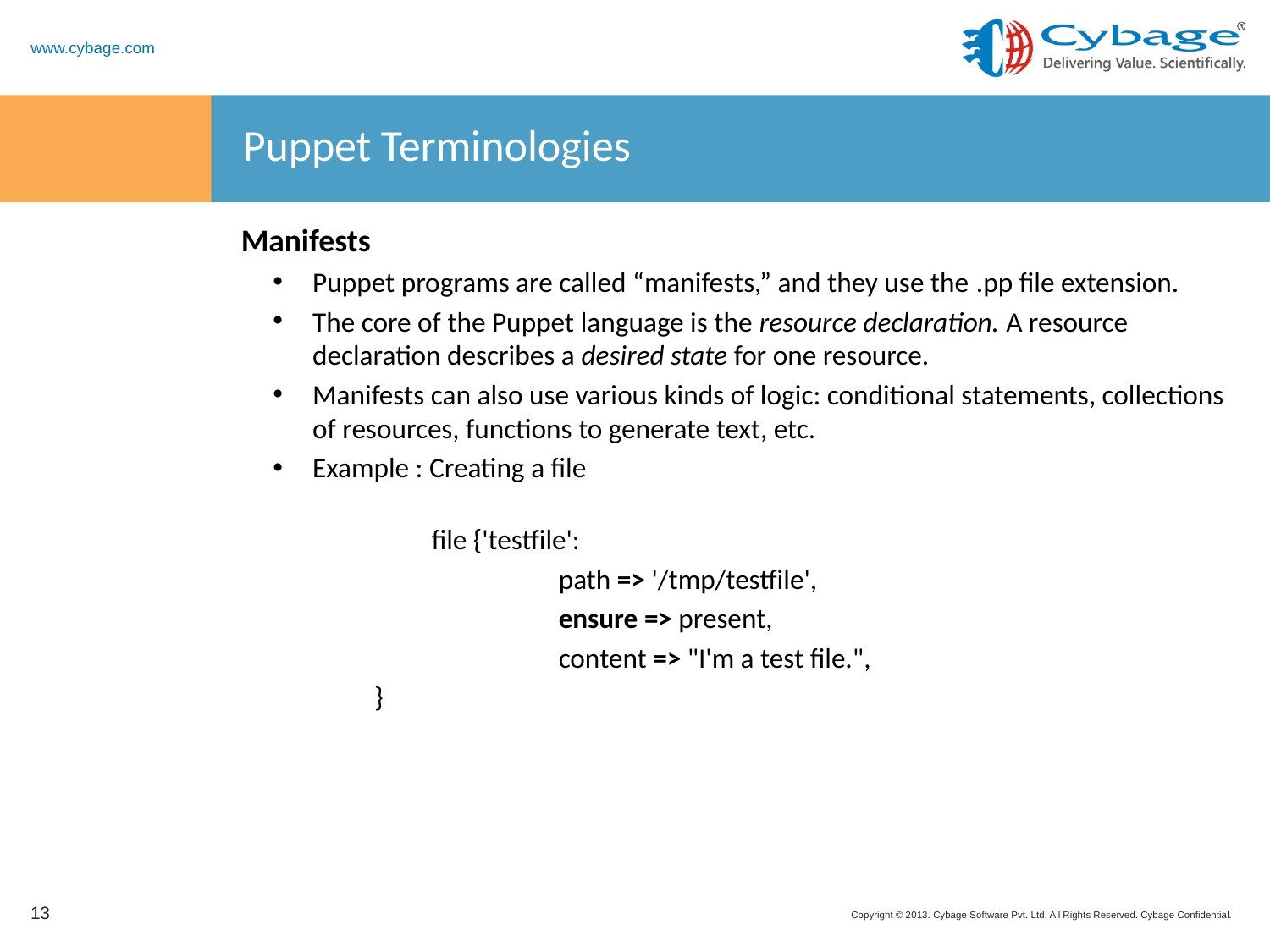

# Puppet Terminologies
Manifests
Puppet programs are called “manifests,” and they use the .pp file extension.
The core of the Puppet language is the resource declaration. A resource declaration describes a desired state for one resource.
Manifests can also use various kinds of logic: conditional statements, collections of resources, functions to generate text, etc.
Example : Creating a file

	file {'testfile':
		path => '/tmp/testfile',
		ensure => present,
		content => "I'm a test file.",
           }

13